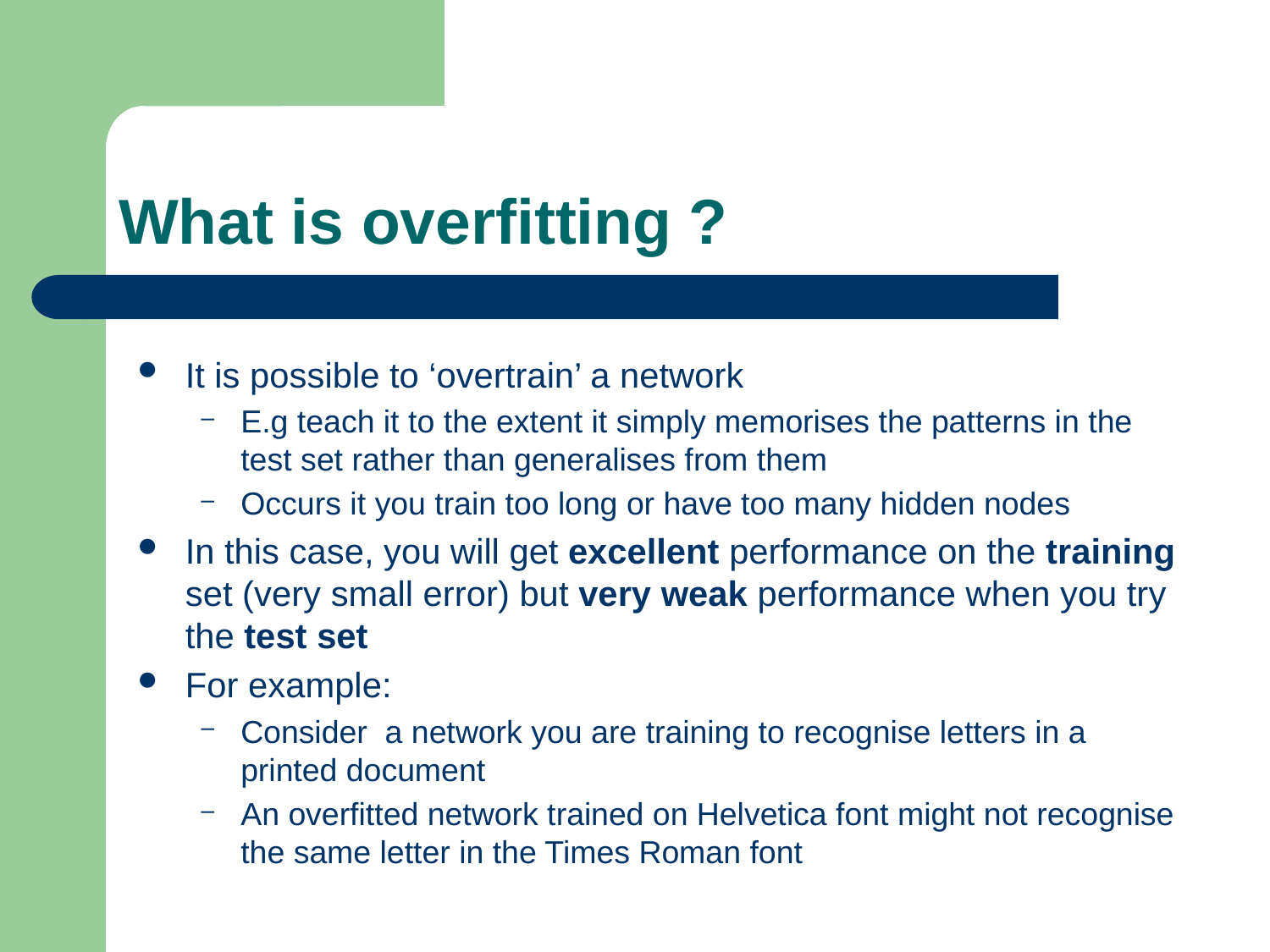

# What is overfitting ?
It is possible to ‘overtrain’ a network
E.g teach it to the extent it simply memorises the patterns in the test set rather than generalises from them
Occurs it you train too long or have too many hidden nodes
In this case, you will get excellent performance on the training set (very small error) but very weak performance when you try the test set
For example:
Consider  a network you are training to recognise letters in a printed document
An overfitted network trained on Helvetica font might not recognise the same letter in the Times Roman font